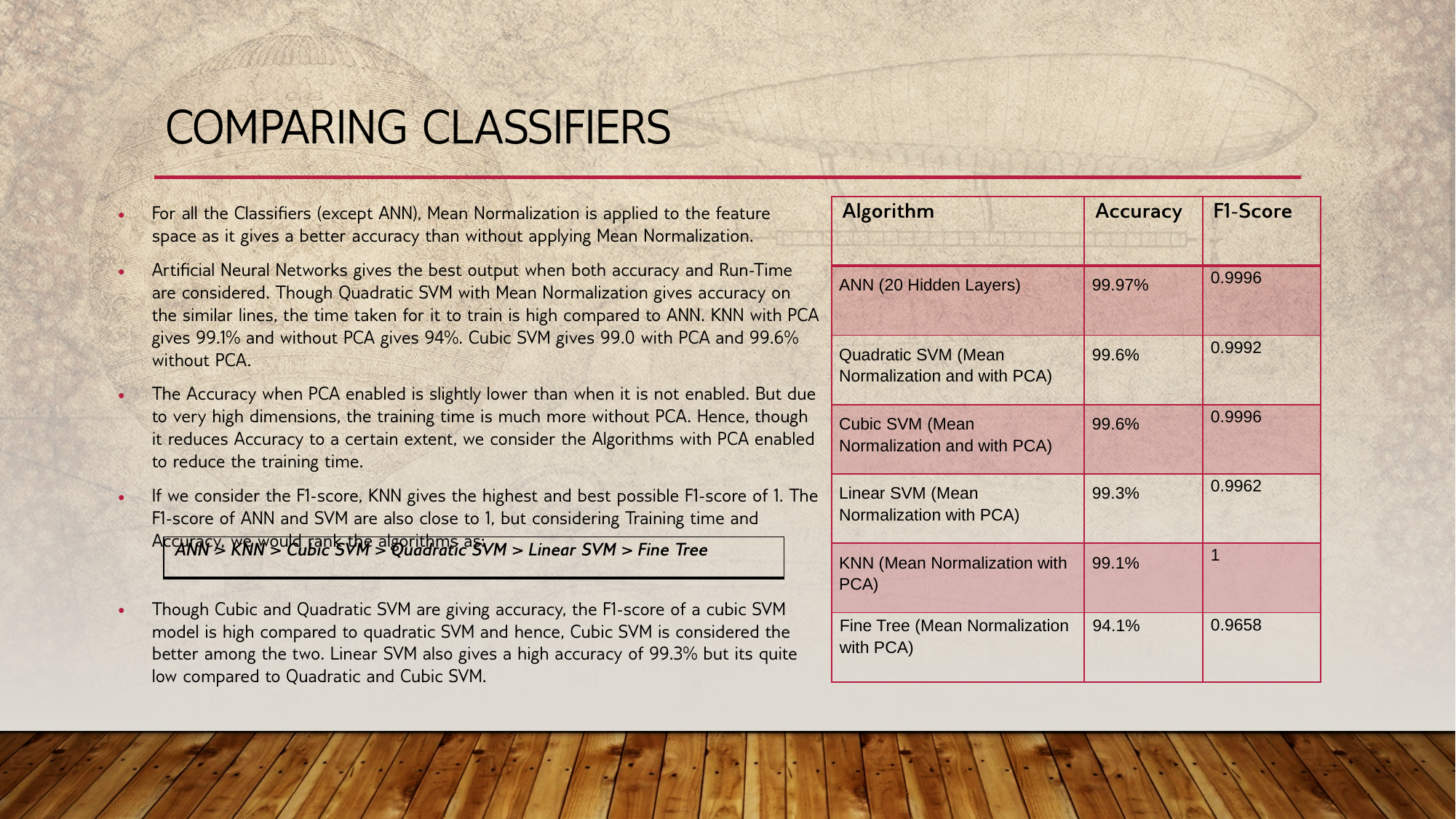

# Comparing classifiers
For all the Classifiers (except ANN), Mean Normalization is applied to the feature space as it gives a better accuracy than without applying Mean Normalization.
Artificial Neural Networks gives the best output when both accuracy and Run-Time are considered. Though Quadratic SVM with Mean Normalization gives accuracy on the similar lines, the time taken for it to train is high compared to ANN. KNN with PCA gives 99.1% and without PCA gives 94%. Cubic SVM gives 99.0 with PCA and 99.6% without PCA.
The Accuracy when PCA enabled is slightly lower than when it is not enabled. But due to very high dimensions, the training time is much more without PCA. Hence, though it reduces Accuracy to a certain extent, we consider the Algorithms with PCA enabled to reduce the training time.
If we consider the F1-score, KNN gives the highest and best possible F1-score of 1. The F1-score of ANN and SVM are also close to 1, but considering Training time and Accuracy, we would rank the algorithms as:

Though Cubic and Quadratic SVM are giving accuracy, the F1-score of a cubic SVM model is high compared to quadratic SVM and hence, Cubic SVM is considered the better among the two. Linear SVM also gives a high accuracy of 99.3% but its quite low compared to Quadratic and Cubic SVM.
| Algorithm | Accuracy | F1-Score |
| --- | --- | --- |
| ANN (20 Hidden Layers) | 99.97% | 0.9996 |
| Quadratic SVM (Mean Normalization and with PCA) | 99.6% | 0.9992 |
| Cubic SVM (Mean Normalization and with PCA) | 99.6% | 0.9996 |
| Linear SVM (Mean Normalization with PCA) | 99.3% | 0.9962 |
| KNN (Mean Normalization with PCA) | 99.1% | 1 |
| Fine Tree (Mean Normalization with PCA) | 94.1% | 0.9658 |
| ANN > KNN > Cubic SVM > Quadratic SVM > Linear SVM > Fine Tree |
| --- |